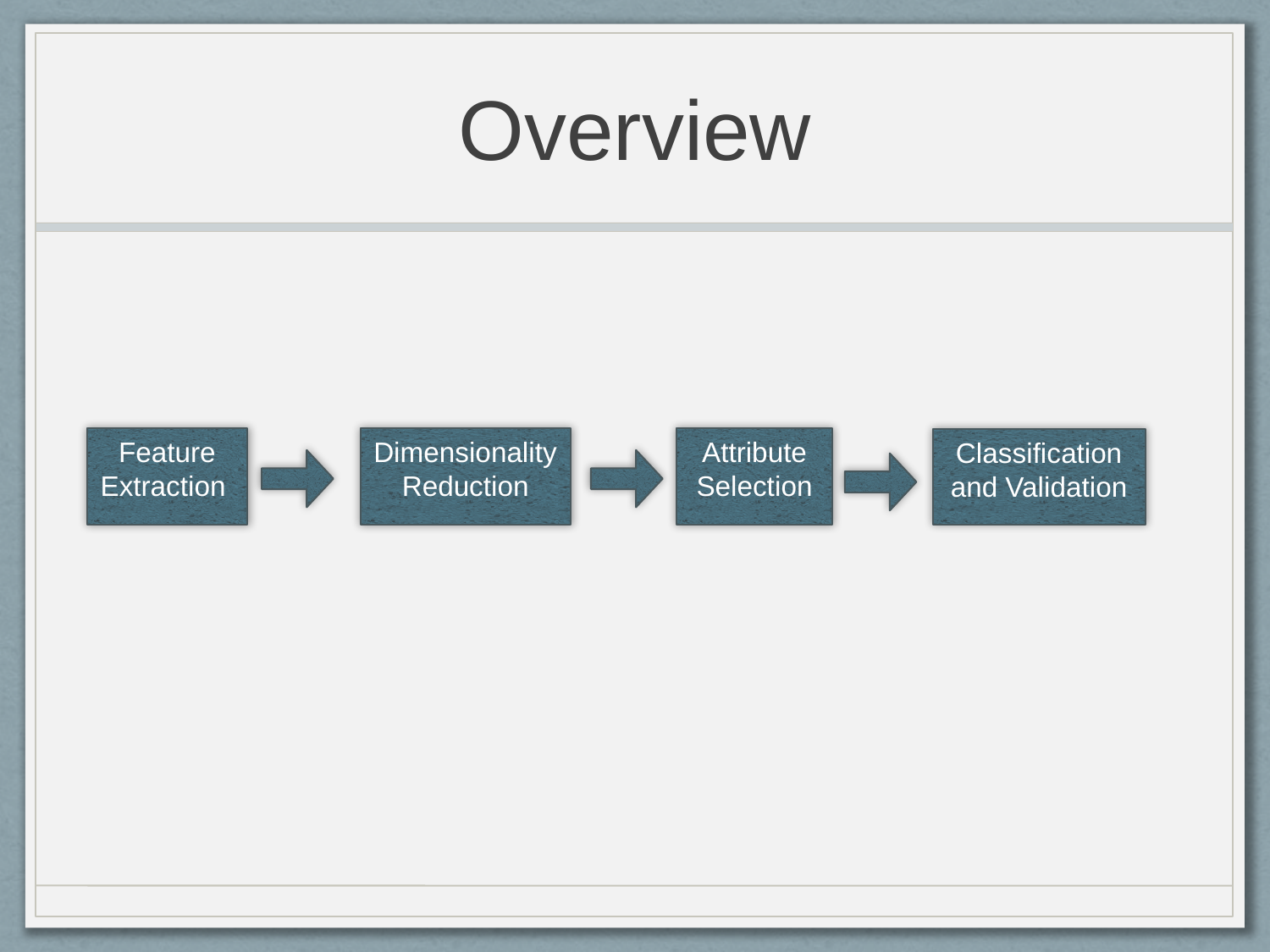

# Overview

Feature Extraction
Dimensionality Reduction
Attribute Selection
Classification and Validation